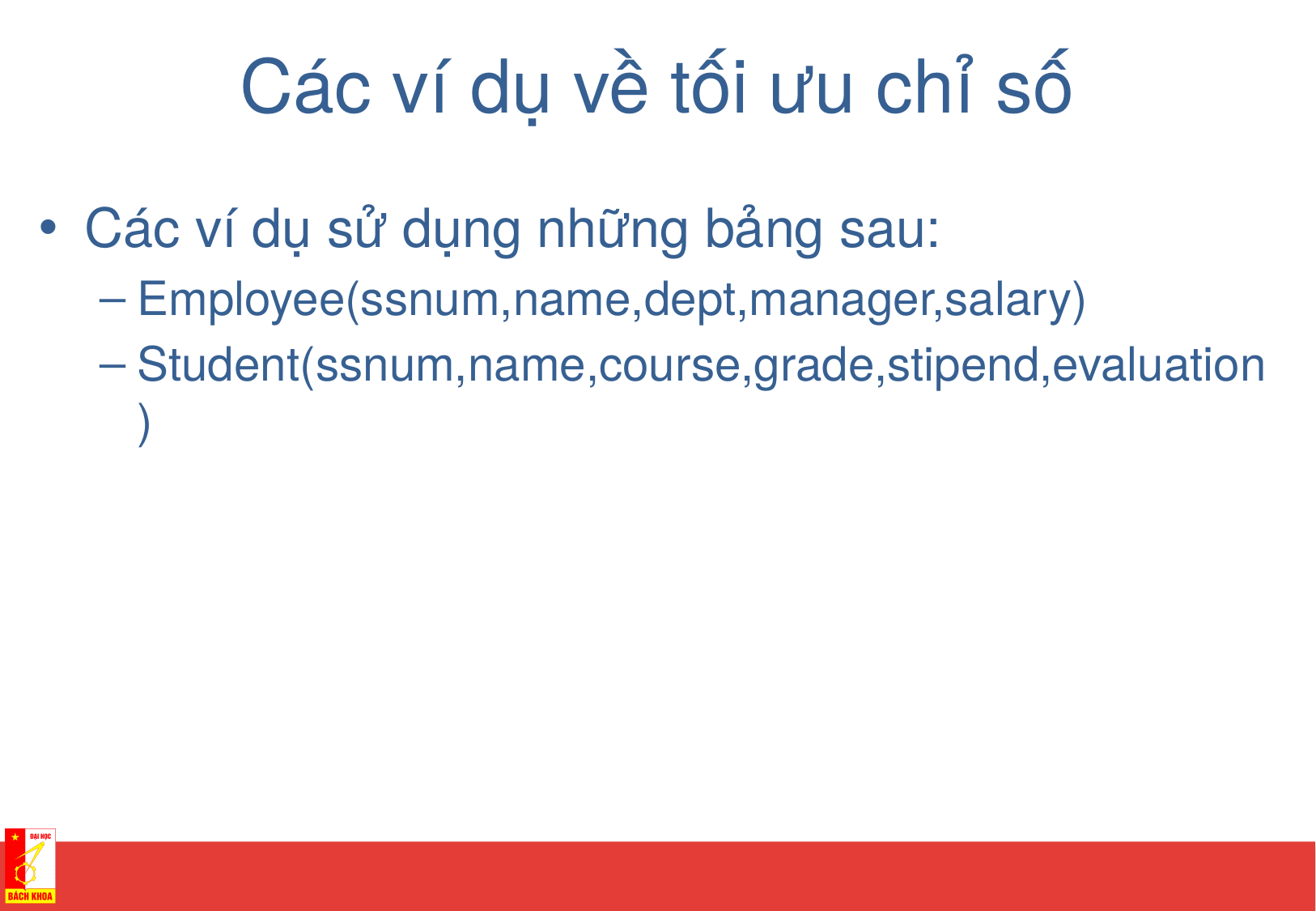

# Các ví dụ về tối ưu chỉ số
Các ví dụ sử dụng những bảng sau:
Employee(ssnum,name,dept,manager,salary)
Student(ssnum,name,course,grade,stipend,evaluation)